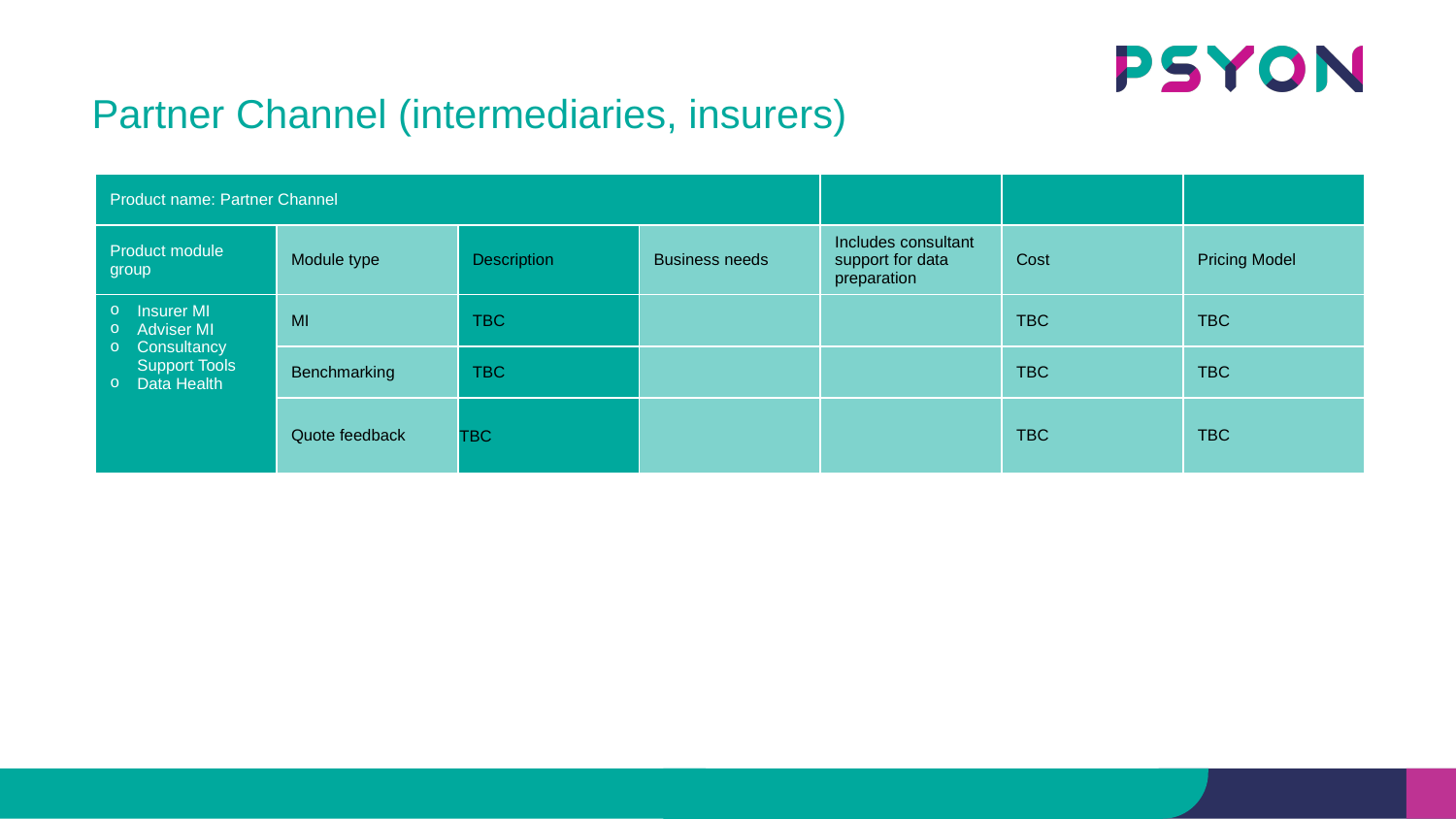

# Partner Channel (intermediaries, insurers)
| Product name: Partner Channel |  |  |  |  |  |  |
| --- | --- | --- | --- | --- | --- | --- |
| Product module group | Module type | Description | Business needs | Includes consultant support for data preparation | Cost | Pricing Model |
| Insurer MI Adviser MI Consultancy Support Tools Data Health | MI | TBC |  |  | TBC | TBC |
|  | Benchmarking | TBC |  |  | TBC | TBC |
|  | Quote feedback | TBC |  |  | TBC | TBC |